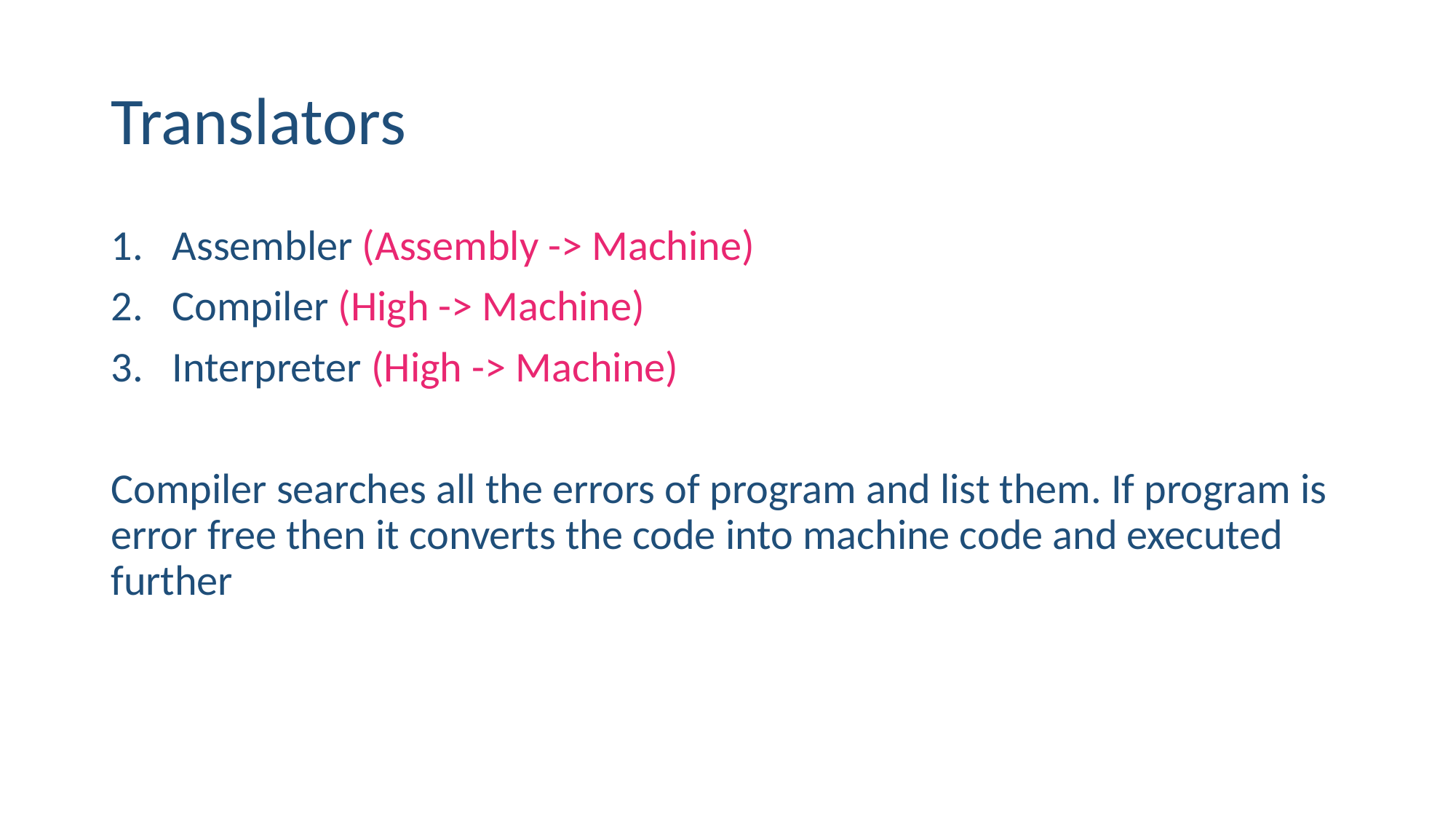

# Translators
Assembler (Assembly -> Machine)
Compiler (High -> Machine)
Interpreter (High -> Machine)

Compiler searches all the errors of program and list them. If program is error free then it converts the code into machine code and executed further